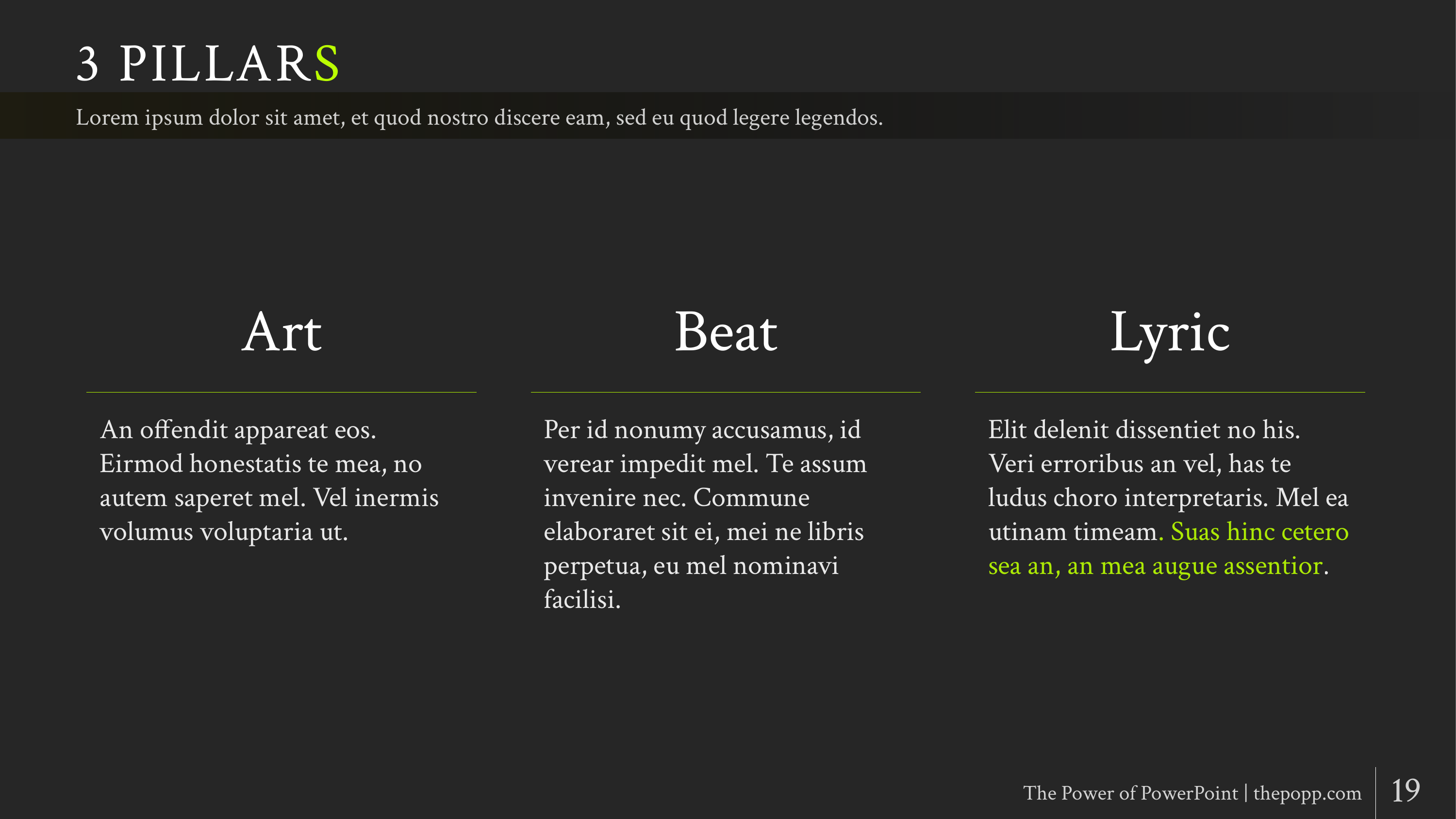

# 3 PILLARS
Lorem ipsum dolor sit amet, et quod nostro discere eam, sed eu quod legere legendos.

Art
Beat
Lyric
An offendit appareat eos. Eirmod honestatis te mea, no autem saperet mel. Vel inermis volumus voluptaria ut.

Per id nonumy accusamus, id verear impedit mel. Te assum invenire nec. Commune elaboraret sit ei, mei ne libris perpetua, eu mel nominavi facilisi.

Elit delenit dissentiet no his. Veri erroribus an vel, has te ludus choro interpretaris. Mel ea utinam timeam. Suas hinc cetero sea an, an mea augue assentior.

The Power of PowerPoint | thepopp.com
19